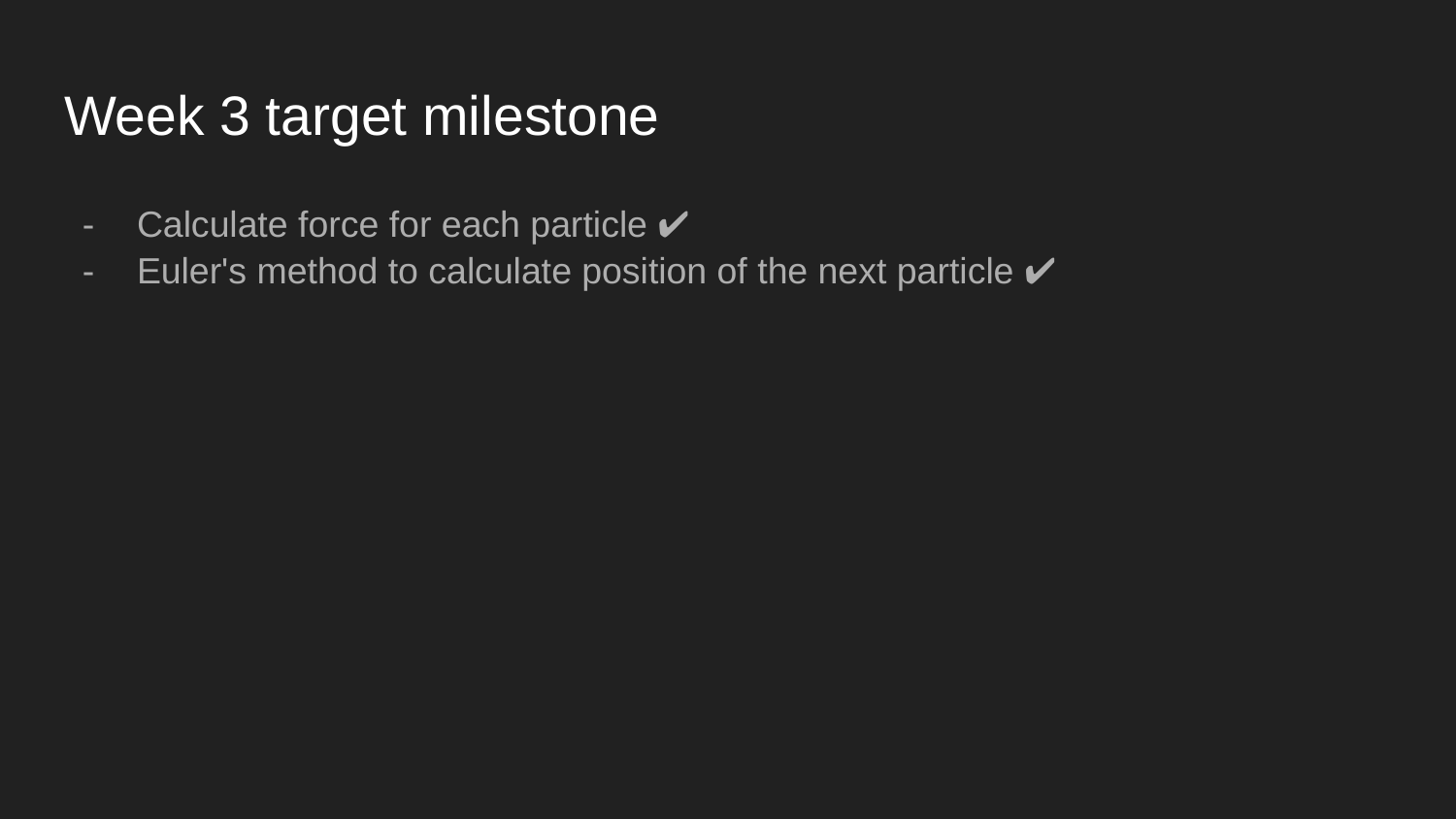

# Week 3 target milestone
Calculate force for each particle ✔
Euler's method to calculate position of the next particle ✔